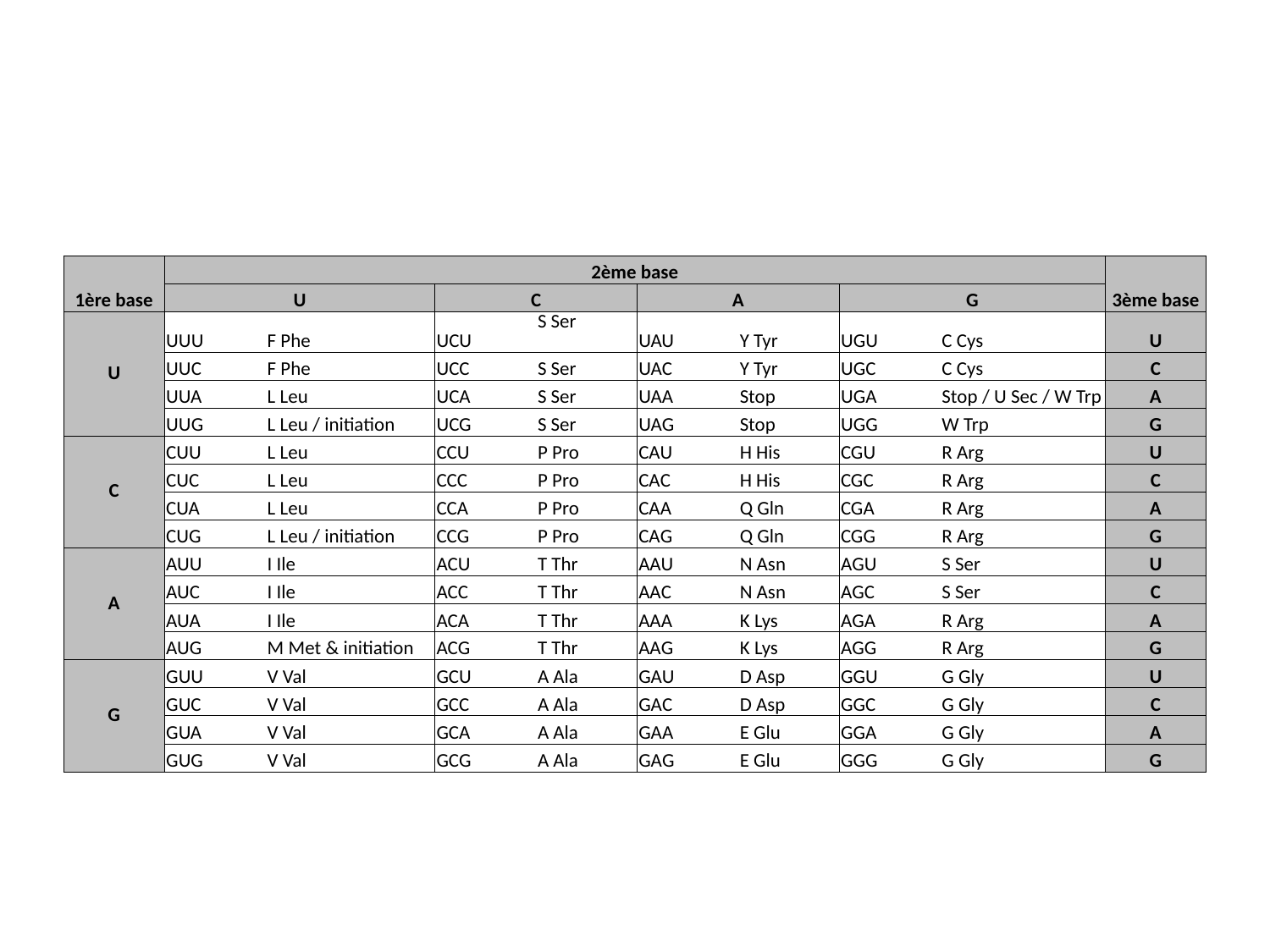

| 1ère base | 2ème base |  |  |  |  |  |  |  | 3ème base |
| --- | --- | --- | --- | --- | --- | --- | --- | --- | --- |
|  | U |  | C |  | A |  | G |  |  |
| U | UUU | F Phe | UCU | S Ser | UAU | Y Tyr | UGU | C Cys | U |
|  | UUC | F Phe | UCC | S Ser | UAC | Y Tyr | UGC | C Cys | C |
|  | UUA | L Leu | UCA | S Ser | UAA | Stop | UGA | Stop / U Sec / W Trp | A |
|  | UUG | L Leu / initiation | UCG | S Ser | UAG | Stop | UGG | W Trp | G |
| C | CUU | L Leu | CCU | P Pro | CAU | H His | CGU | R Arg | U |
|  | CUC | L Leu | CCC | P Pro | CAC | H His | CGC | R Arg | C |
|  | CUA | L Leu | CCA | P Pro | CAA | Q Gln | CGA | R Arg | A |
|  | CUG | L Leu / initiation | CCG | P Pro | CAG | Q Gln | CGG | R Arg | G |
| A | AUU | I Ile | ACU | T Thr | AAU | N Asn | AGU | S Ser | U |
|  | AUC | I Ile | ACC | T Thr | AAC | N Asn | AGC | S Ser | C |
|  | AUA | I Ile | ACA | T Thr | AAA | K Lys | AGA | R Arg | A |
|  | AUG | M Met & initiation | ACG | T Thr | AAG | K Lys | AGG | R Arg | G |
| G | GUU | V Val | GCU | A Ala | GAU | D Asp | GGU | G Gly | U |
|  | GUC | V Val | GCC | A Ala | GAC | D Asp | GGC | G Gly | C |
|  | GUA | V Val | GCA | A Ala | GAA | E Glu | GGA | G Gly | A |
|  | GUG | V Val | GCG | A Ala | GAG | E Glu | GGG | G Gly | G |